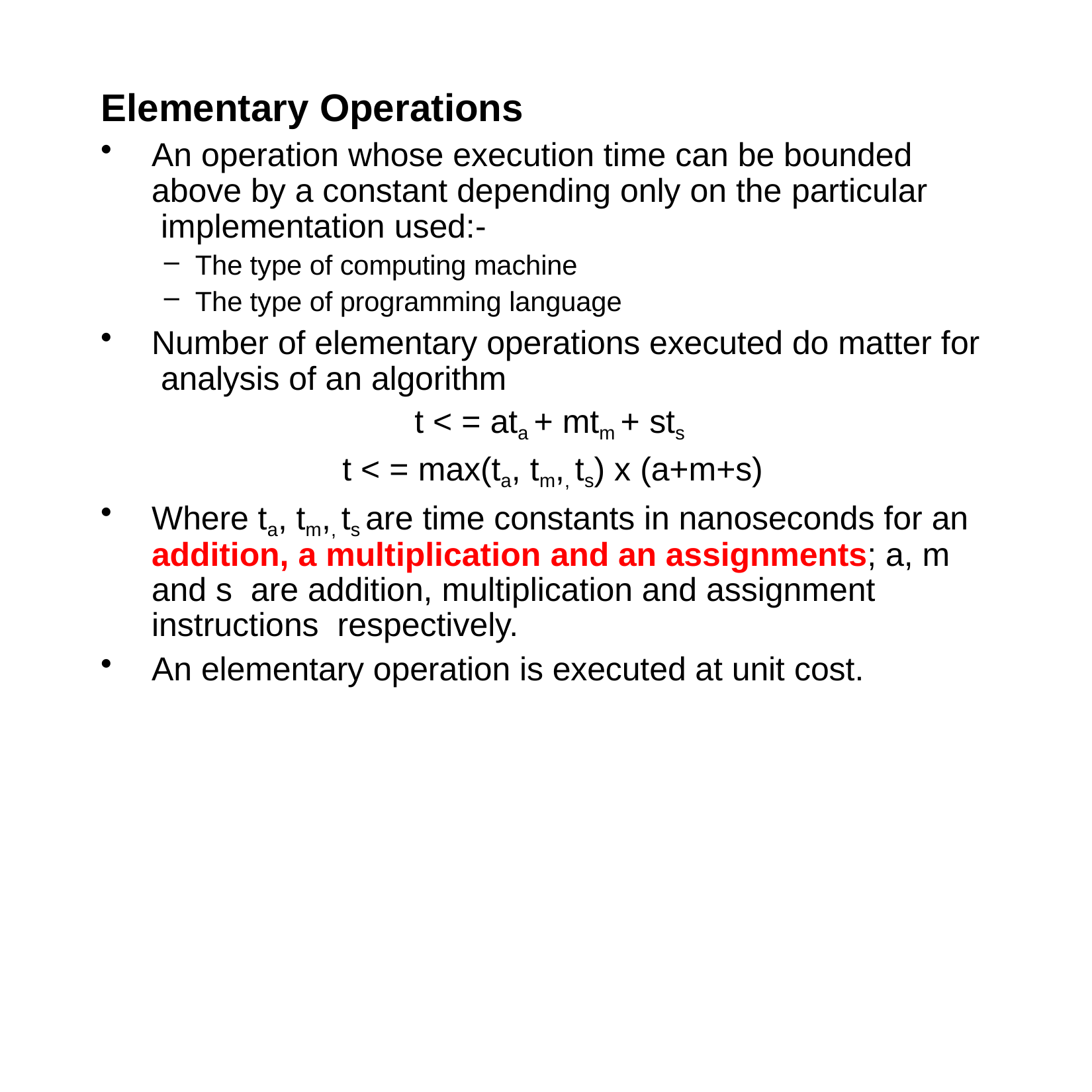

# Elementary Operations
An operation whose execution time can be bounded  above by a constant depending only on the particular  implementation used:-
The type of computing machine
The type of programming language
Number of elementary operations executed do matter for  analysis of an algorithm
t < = ata + mtm + sts
t < = max(ta, tm,, ts) x (a+m+s)
Where ta, tm,, ts are time constants in nanoseconds for an  addition, a multiplication and an assignments; a, m and s  are addition, multiplication and assignment instructions  respectively.
An elementary operation is executed at unit cost.